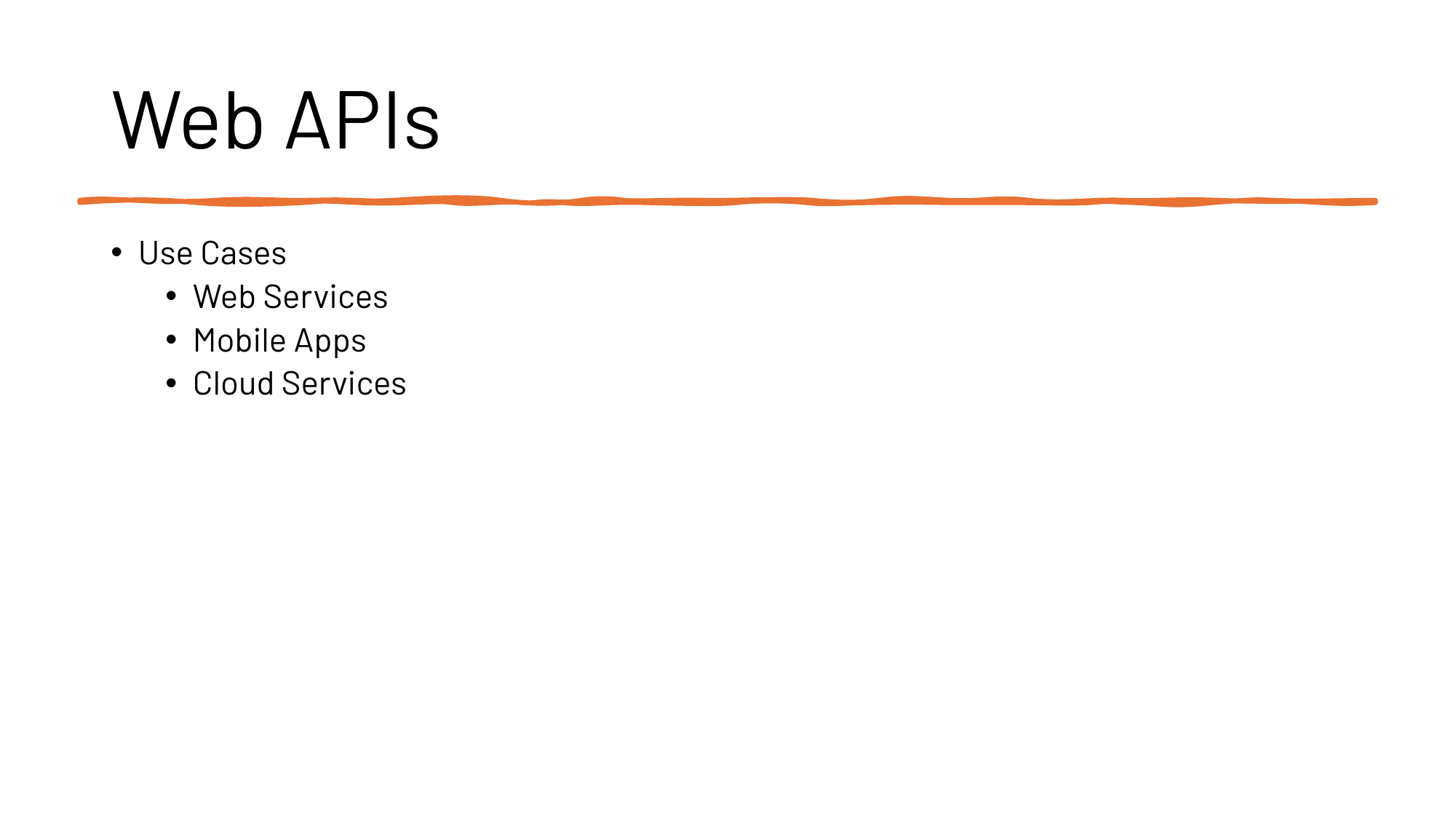

# Web APIs

Use Cases
Web Services
Mobile Apps
Cloud Services